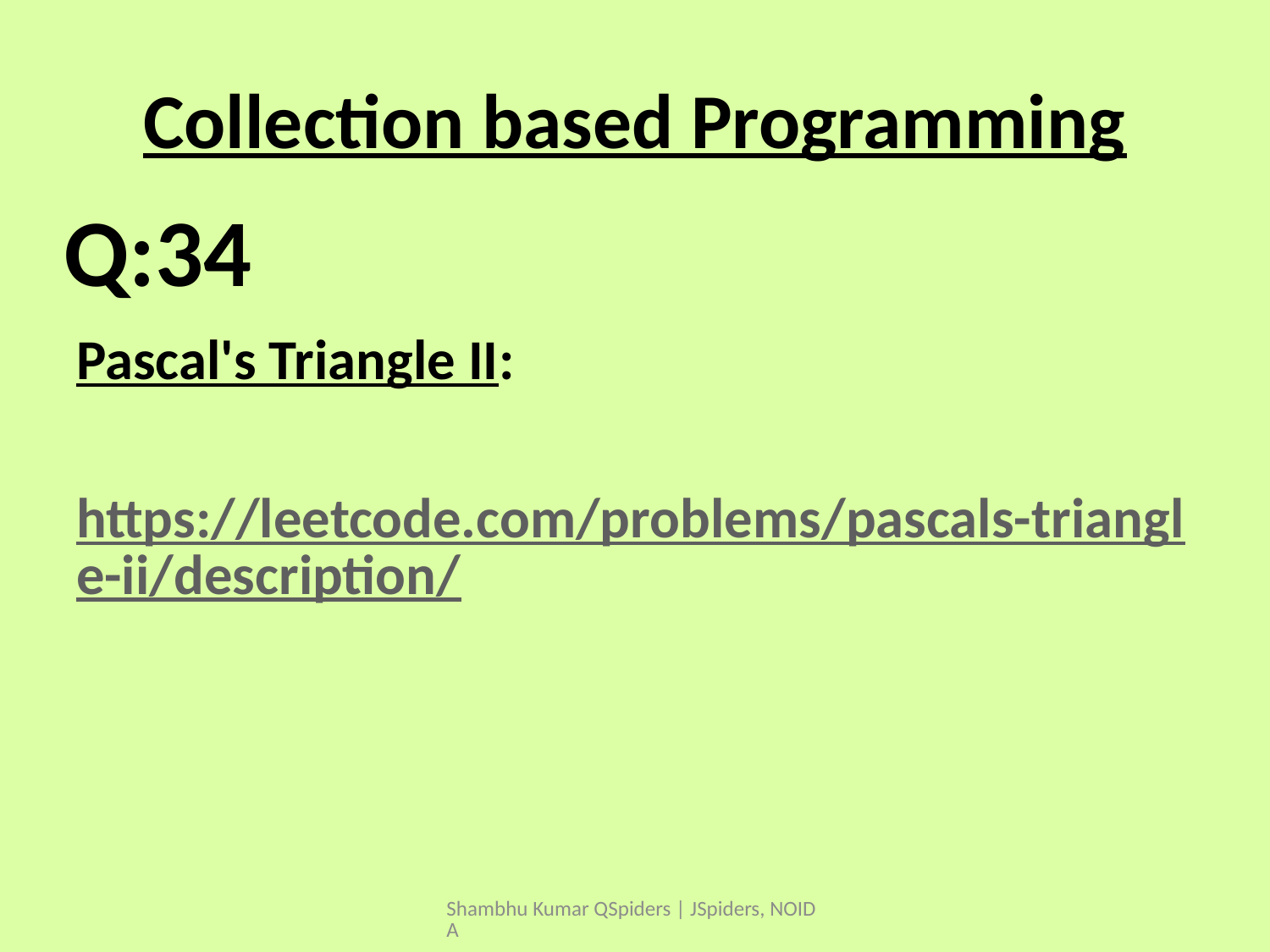

# Collection based Programming

Pascal's Triangle II:

https://leetcode.com/problems/pascals-triangle-ii/description/
Q:34
Shambhu Kumar QSpiders | JSpiders, NOIDA